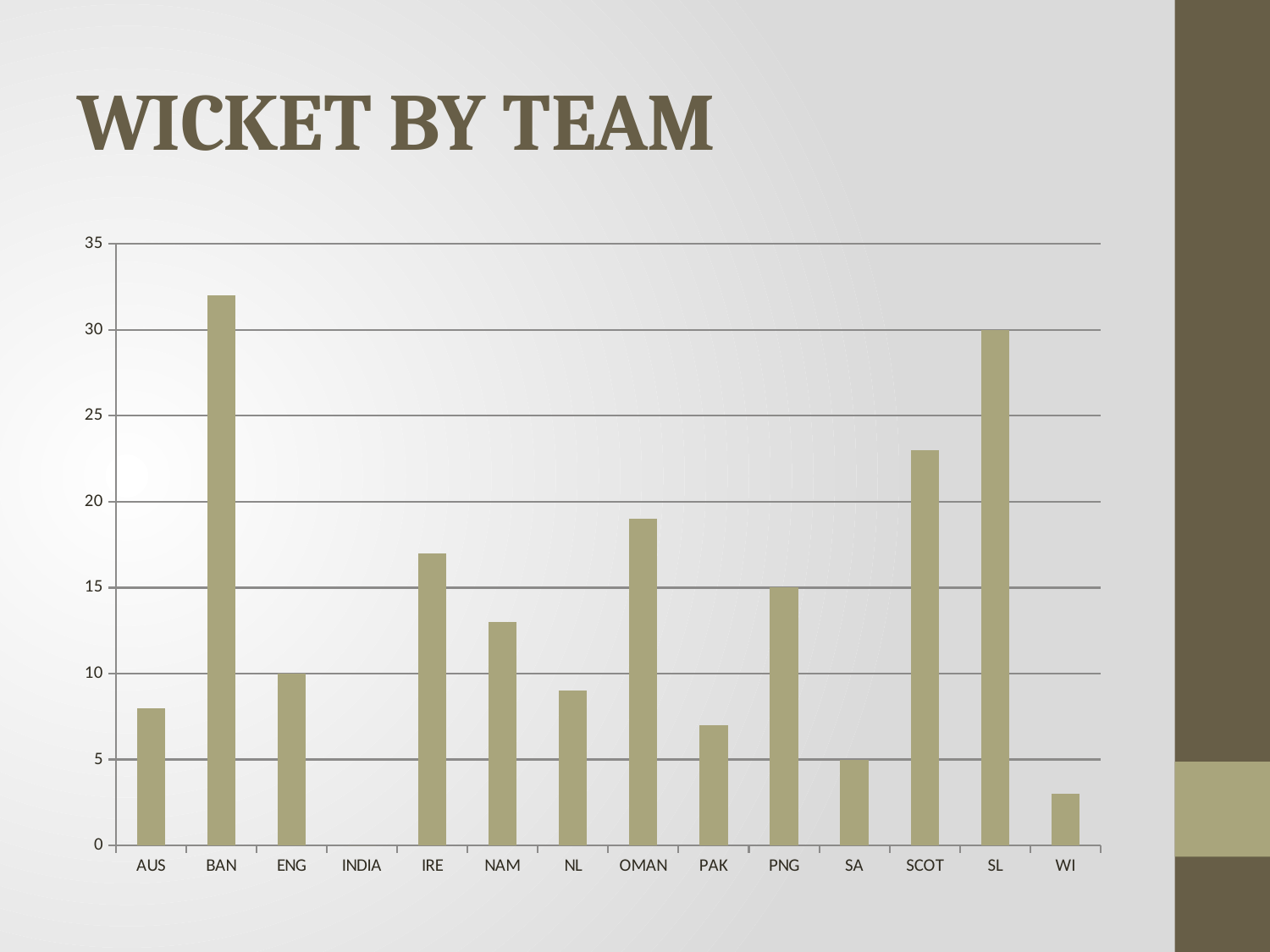

# WICKET BY TEAM

### Chart

| Category | Total |
|---|---|
| AUS | 8.0 |
| BAN | 32.0 |
| ENG | 10.0 |
| INDIA | 0.0 |
| IRE | 17.0 |
| NAM | 13.0 |
| NL | 9.0 |
| OMAN | 19.0 |
| PAK | 7.0 |
| PNG | 15.0 |
| SA | 5.0 |
| SCOT | 23.0 |
| SL | 30.0 |
| WI | 3.0 |